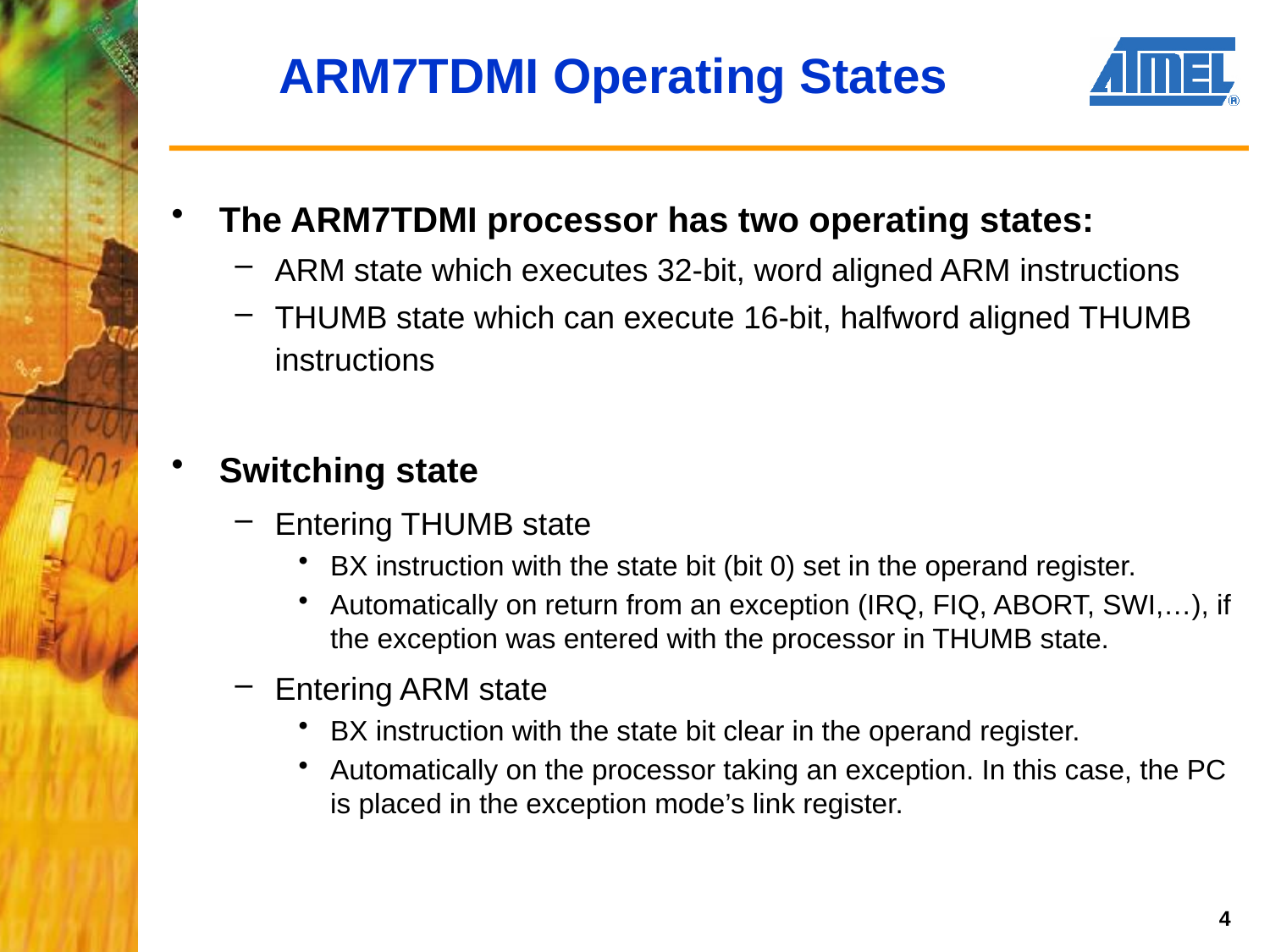

# ARM7TDMI Operating States
The ARM7TDMI processor has two operating states:
ARM state which executes 32-bit, word aligned ARM instructions
THUMB state which can execute 16-bit, halfword aligned THUMB instructions

Switching state
Entering THUMB state
BX instruction with the state bit (bit 0) set in the operand register.
Automatically on return from an exception (IRQ, FIQ, ABORT, SWI,…), if the exception was entered with the processor in THUMB state.
Entering ARM state
BX instruction with the state bit clear in the operand register.
Automatically on the processor taking an exception. In this case, the PC is placed in the exception mode’s link register.